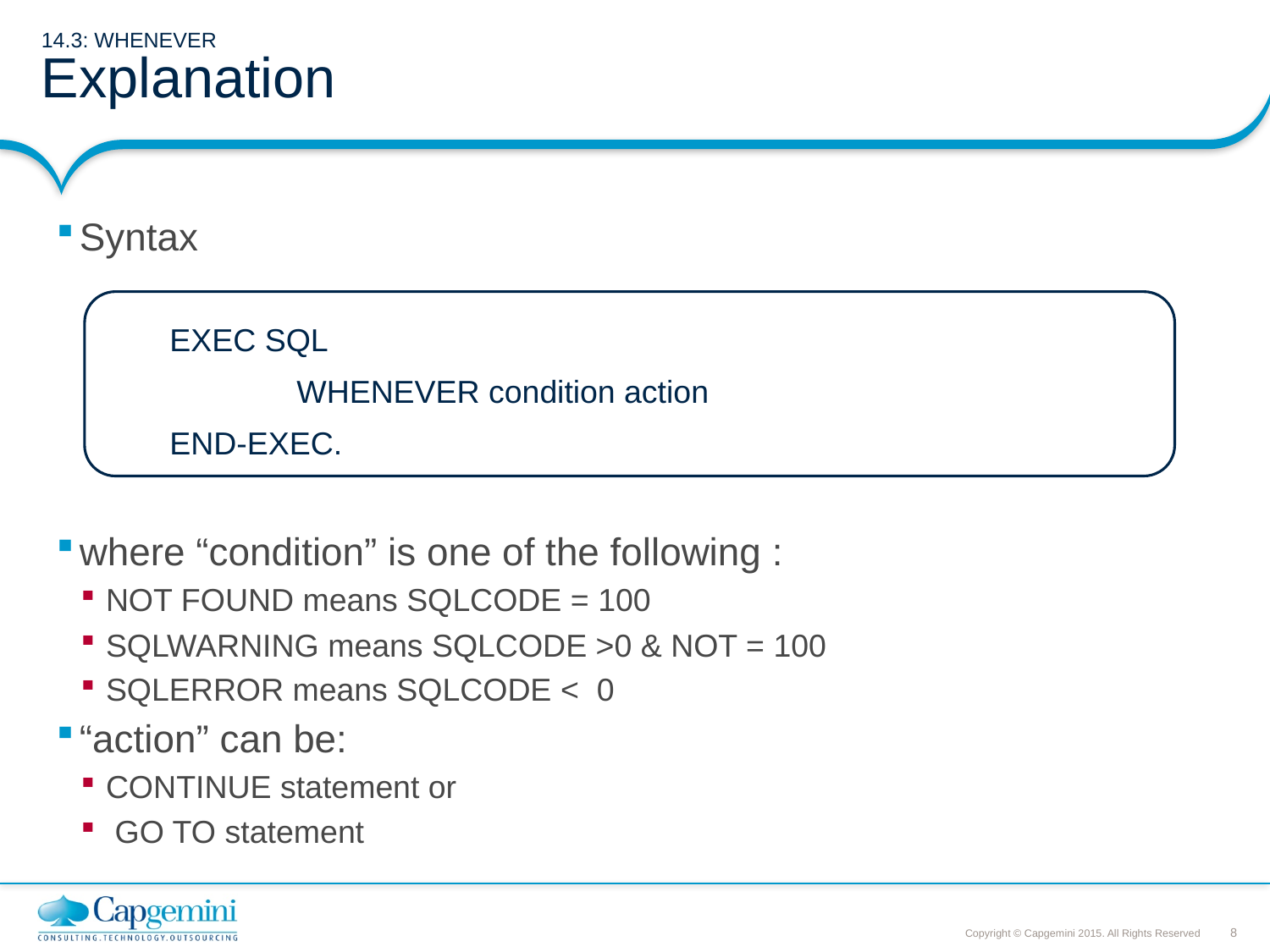

# 14.3: WHENEVER Explanation
Syntax

where “condition” is one of the following :
NOT FOUND means SQLCODE = 100
SQLWARNING means SQLCODE >0 & NOT = 100
SQLERROR means SQLCODE <  0
“action” can be:
CONTINUE statement or
 GO TO statement

EXEC SQL
	WHENEVER condition action
END-EXEC.